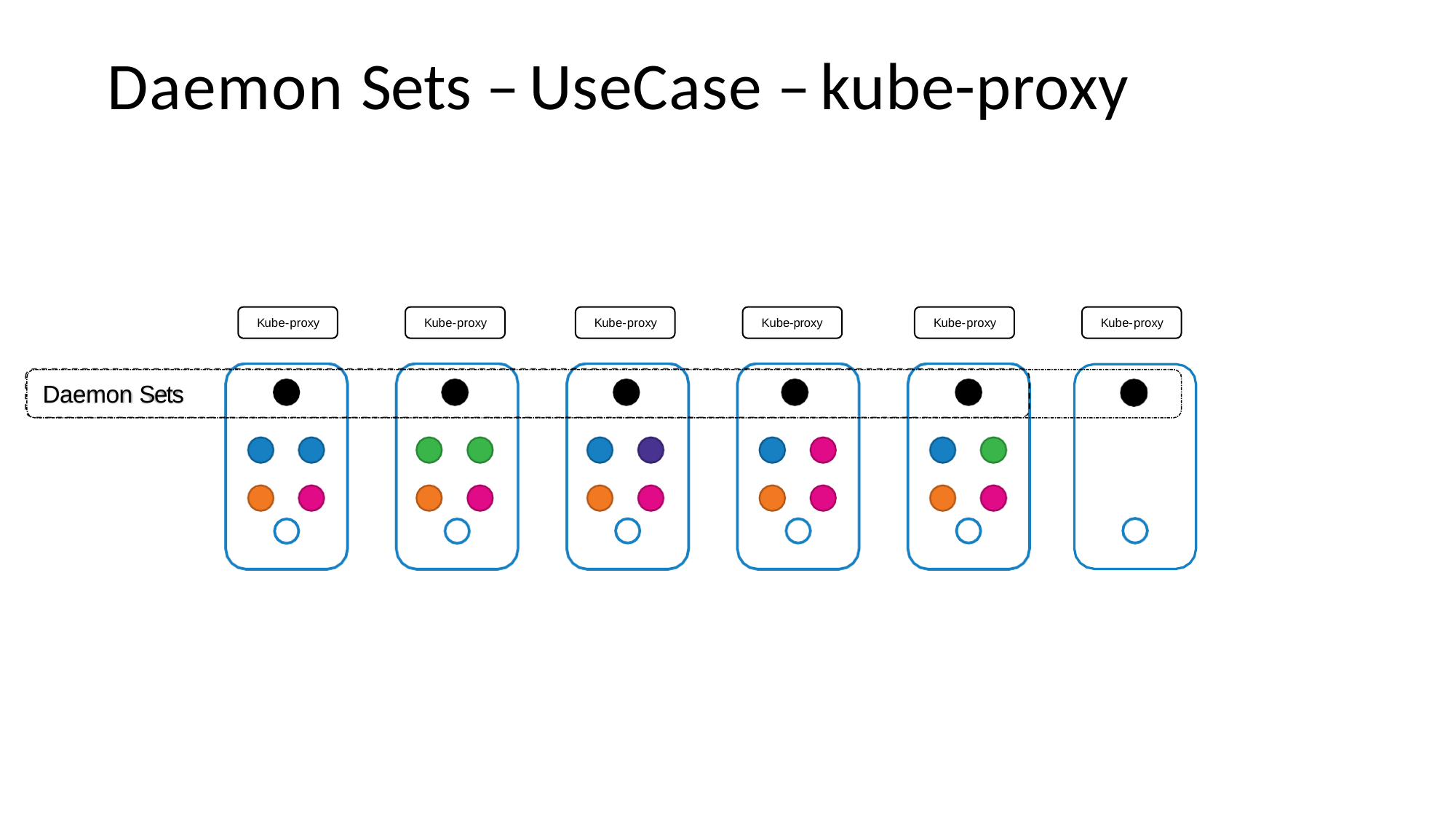

# Daemon Sets – UseCase – kube-proxy

Kube-proxy
Kube-proxy
Kube-proxy
Kube-proxy
Kube-proxy
Kube-proxy

Daemon Sets